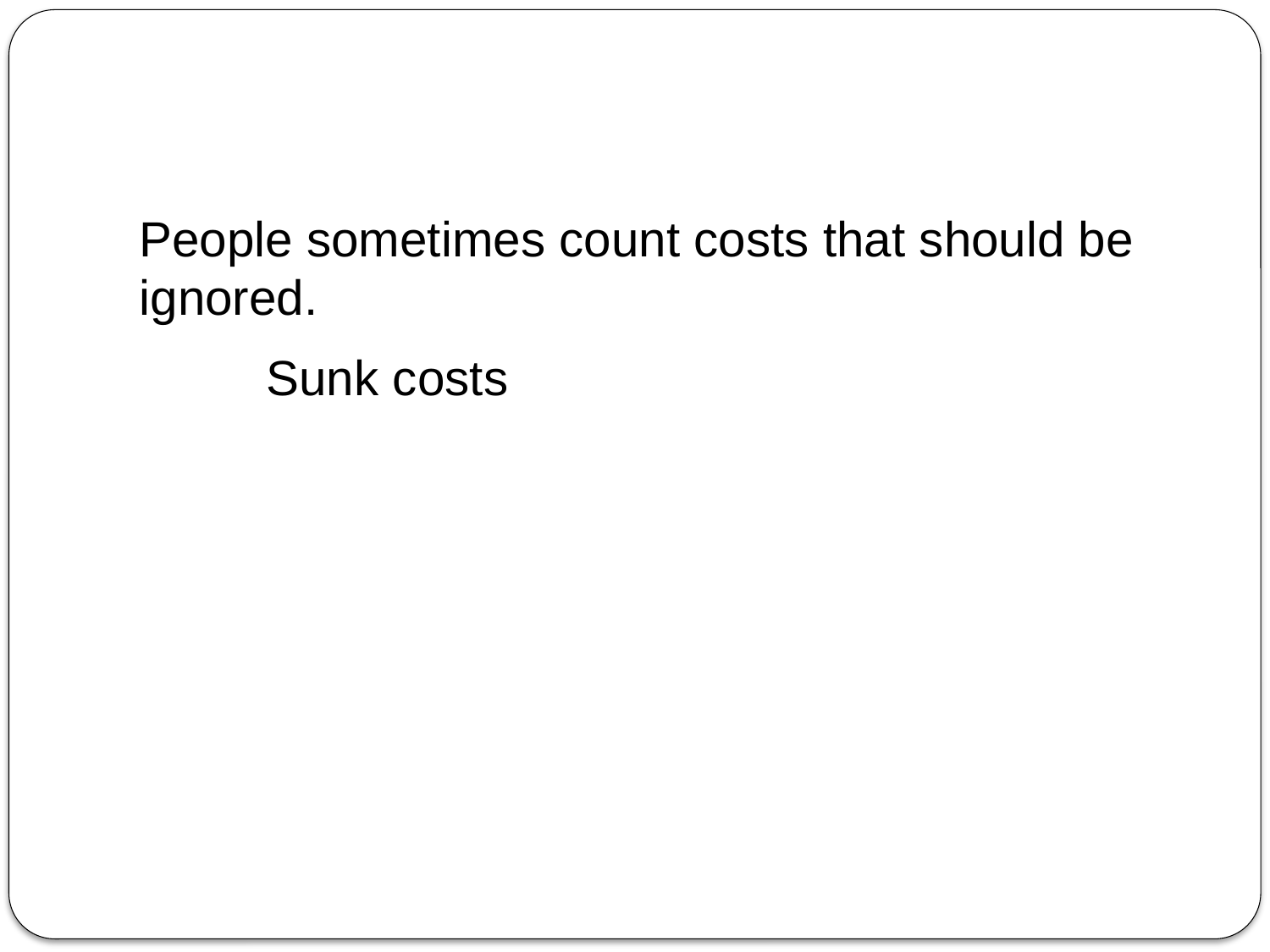

#
People sometimes count costs that should be ignored.
	Sunk costs